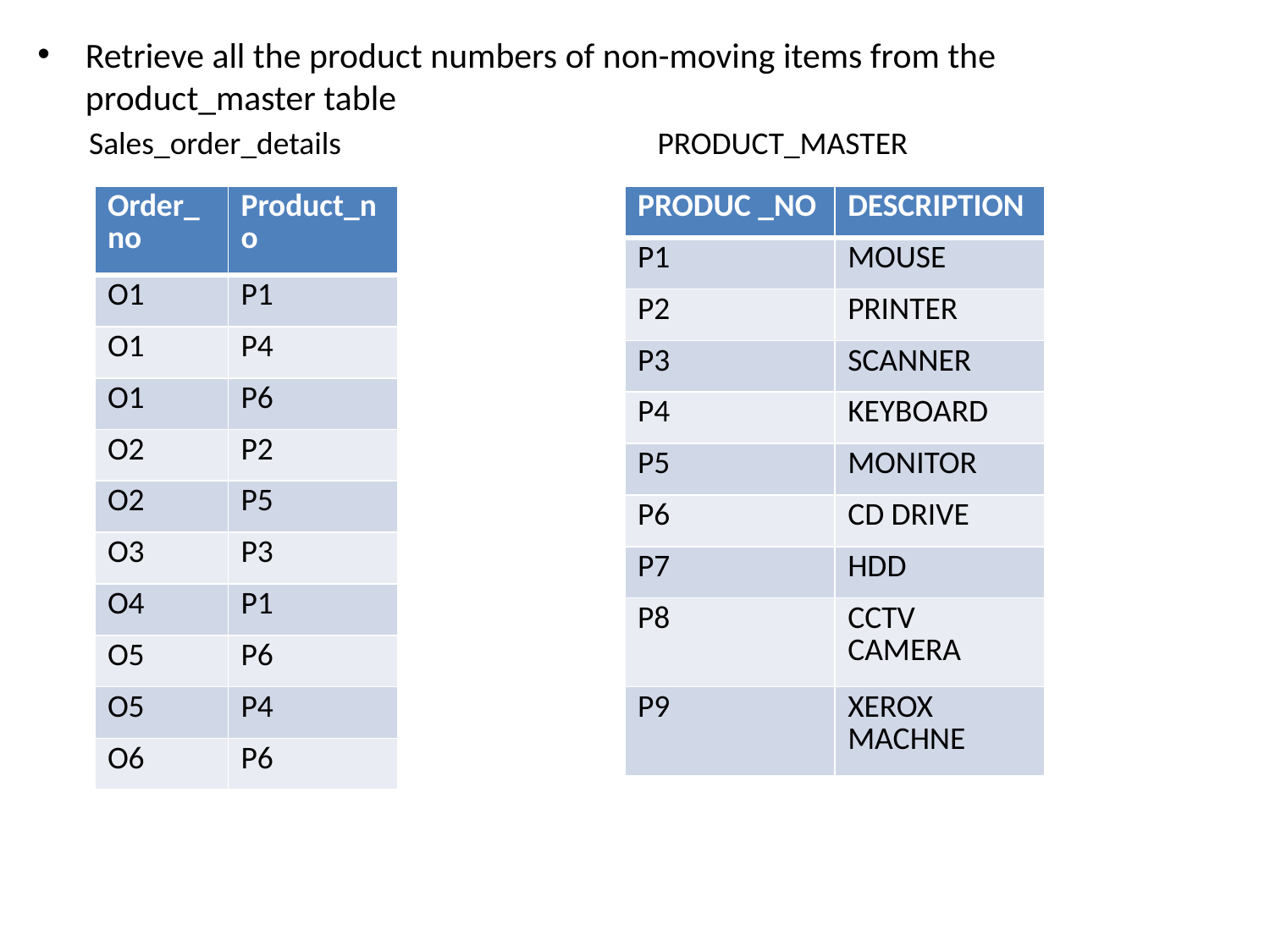

Retrieve all the product numbers of non-moving items from the product_master table
Sales_order_details
PRODUCT_MASTER
| Order\_no | Product\_no |
| --- | --- |
| O1 | P1 |
| O1 | P4 |
| O1 | P6 |
| O2 | P2 |
| O2 | P5 |
| O3 | P3 |
| O4 | P1 |
| O5 | P6 |
| O5 | P4 |
| O6 | P6 |
| PRODUC \_NO | DESCRIPTION |
| --- | --- |
| P1 | MOUSE |
| P2 | PRINTER |
| P3 | SCANNER |
| P4 | KEYBOARD |
| P5 | MONITOR |
| P6 | CD DRIVE |
| P7 | HDD |
| P8 | CCTV CAMERA |
| P9 | XEROX MACHNE |